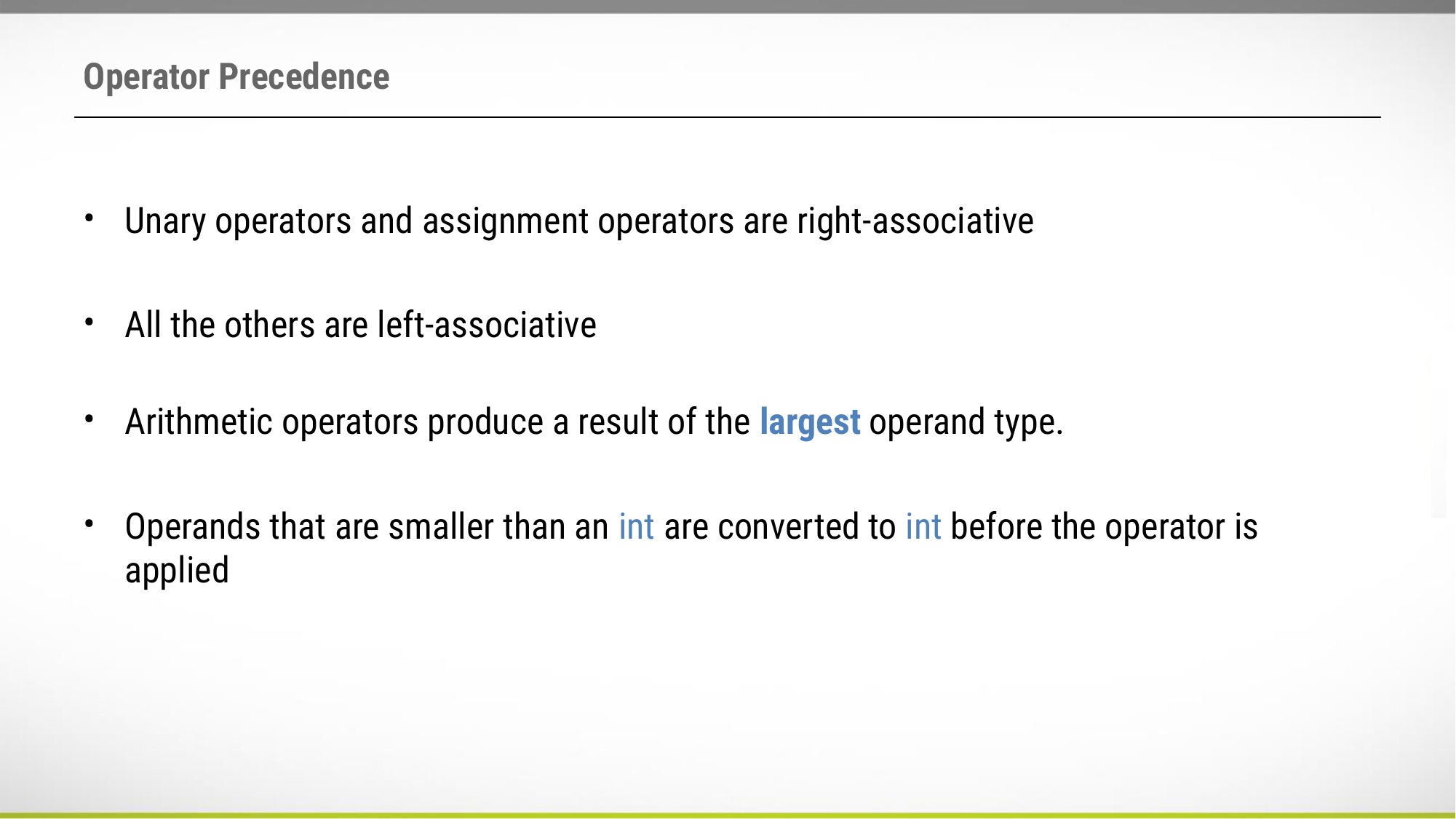

# Operator Precedence
Unary operators and assignment operators are right-associative

All the others are left-associative

Arithmetic operators produce a result of the largest operand type.

Operands that are smaller than an int are converted to int before the operator is applied